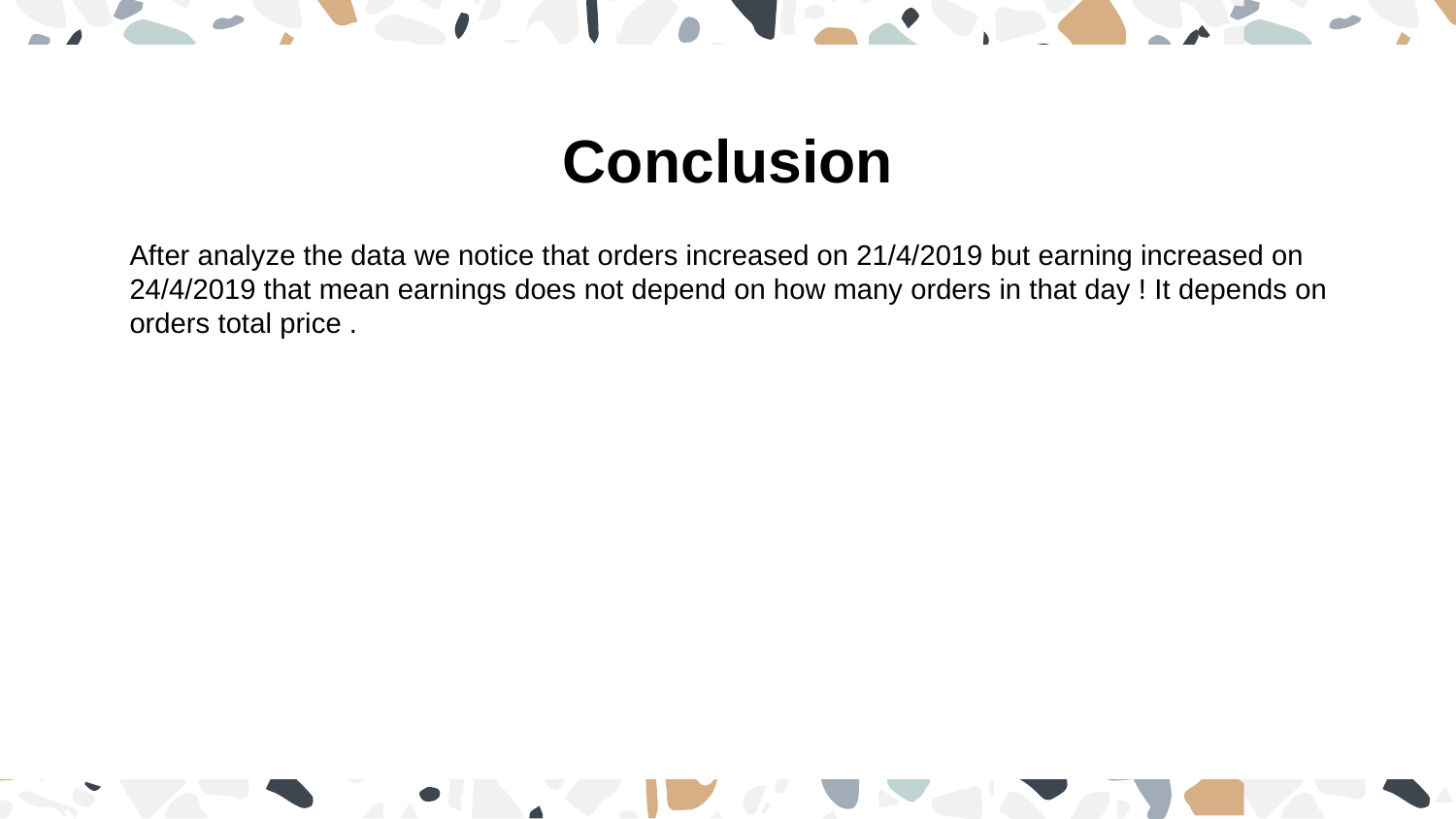

# Conclusion

After analyze the data we notice that orders increased on 21/4/2019 but earning increased on 24/4/2019 that mean earnings does not depend on how many orders in that day ! It depends on orders total price .